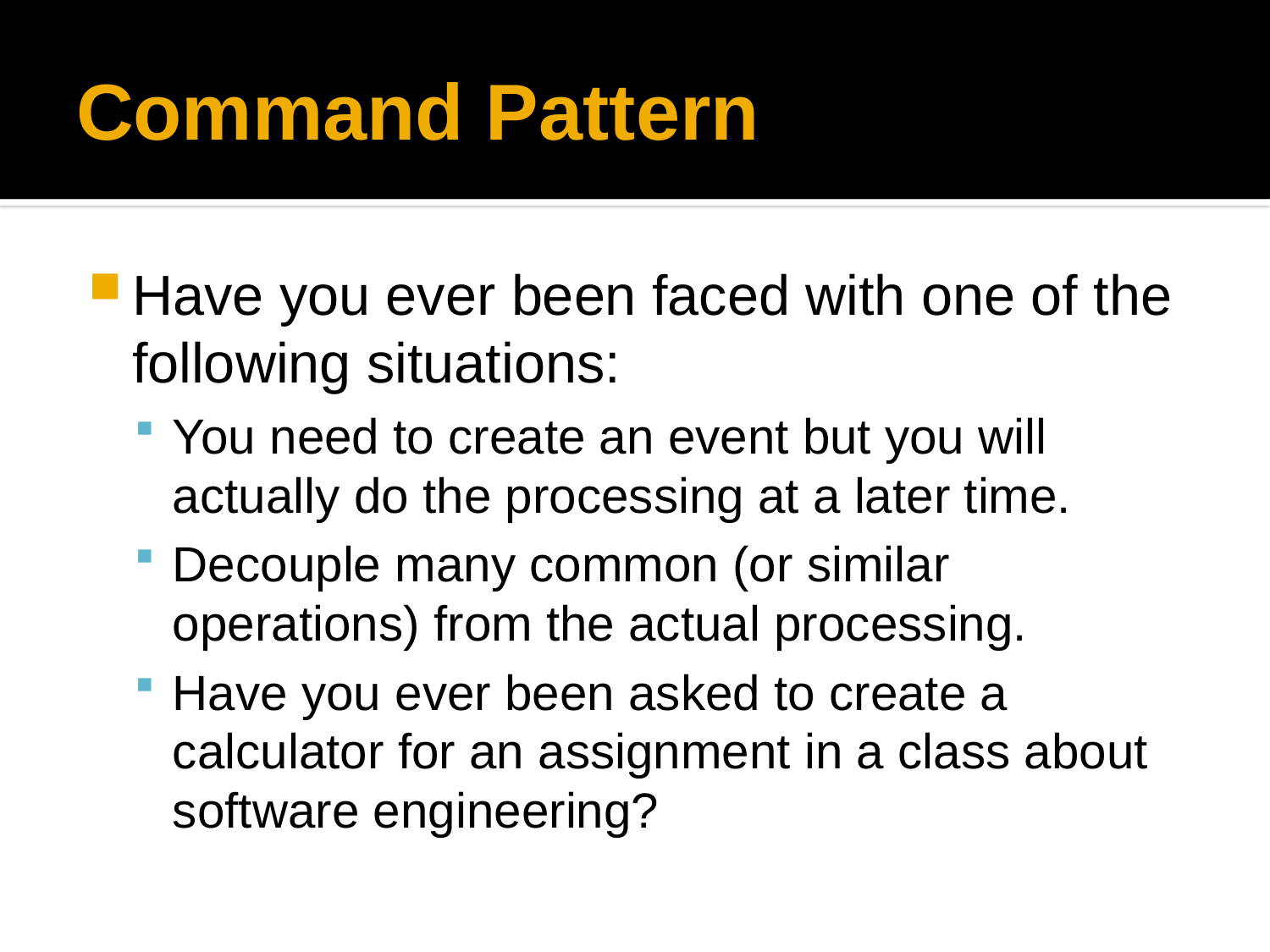

# Command Pattern
Have you ever been faced with one of the following situations:
You need to create an event but you will actually do the processing at a later time.
Decouple many common (or similar operations) from the actual processing.
Have you ever been asked to create a calculator for an assignment in a class about software engineering?